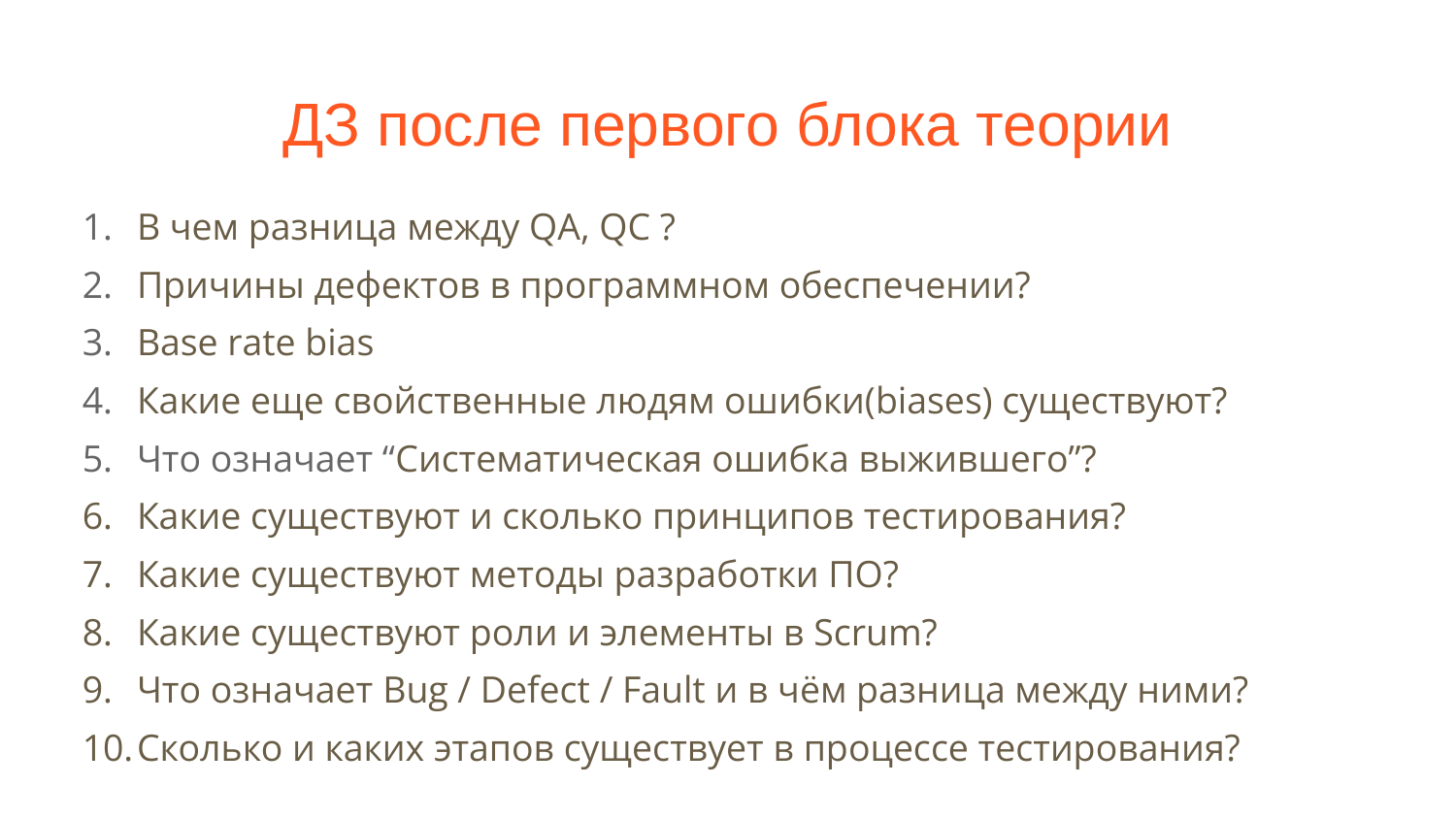

# ДЗ после первого блока теории
В чем разница между QA, QC ?
Причины дефектов в программном обеспечении?
Base rate bias
Какие еще свойственные людям ошибки(biases) существуют?
Что означает “Систематическая ошибка выжившего”?
Какие существуют и сколько принципов тестирования?
Какие существуют методы разработки ПО?
Какие существуют роли и элементы в Scrum?
Что означает Bug / Defect / Fault и в чём разница между ними?
Сколько и каких этапов существует в процессе тестирования?